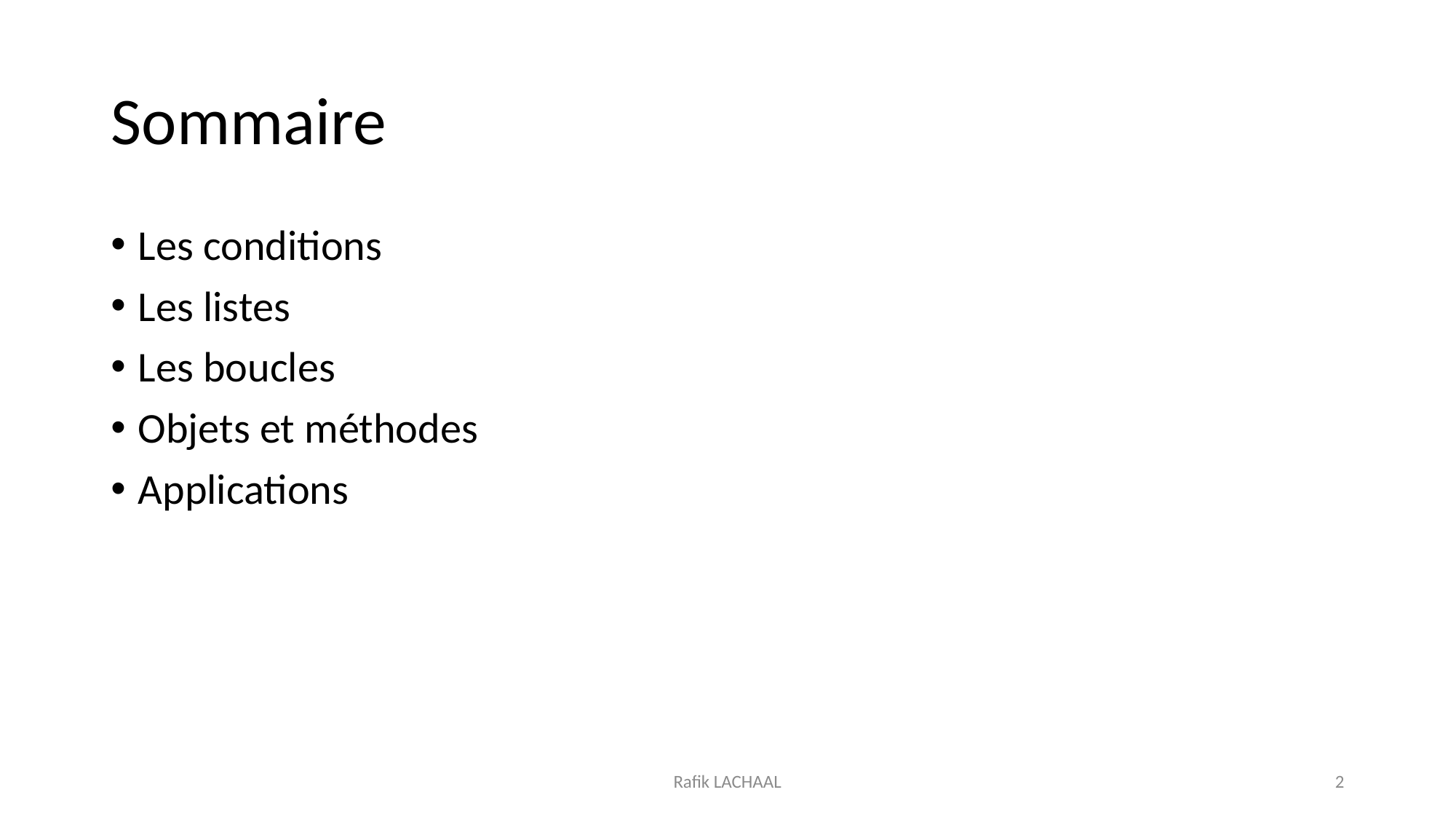

# Sommaire
Les conditions
Les listes
Les boucles
Objets et méthodes
Applications
Rafik LACHAAL
2